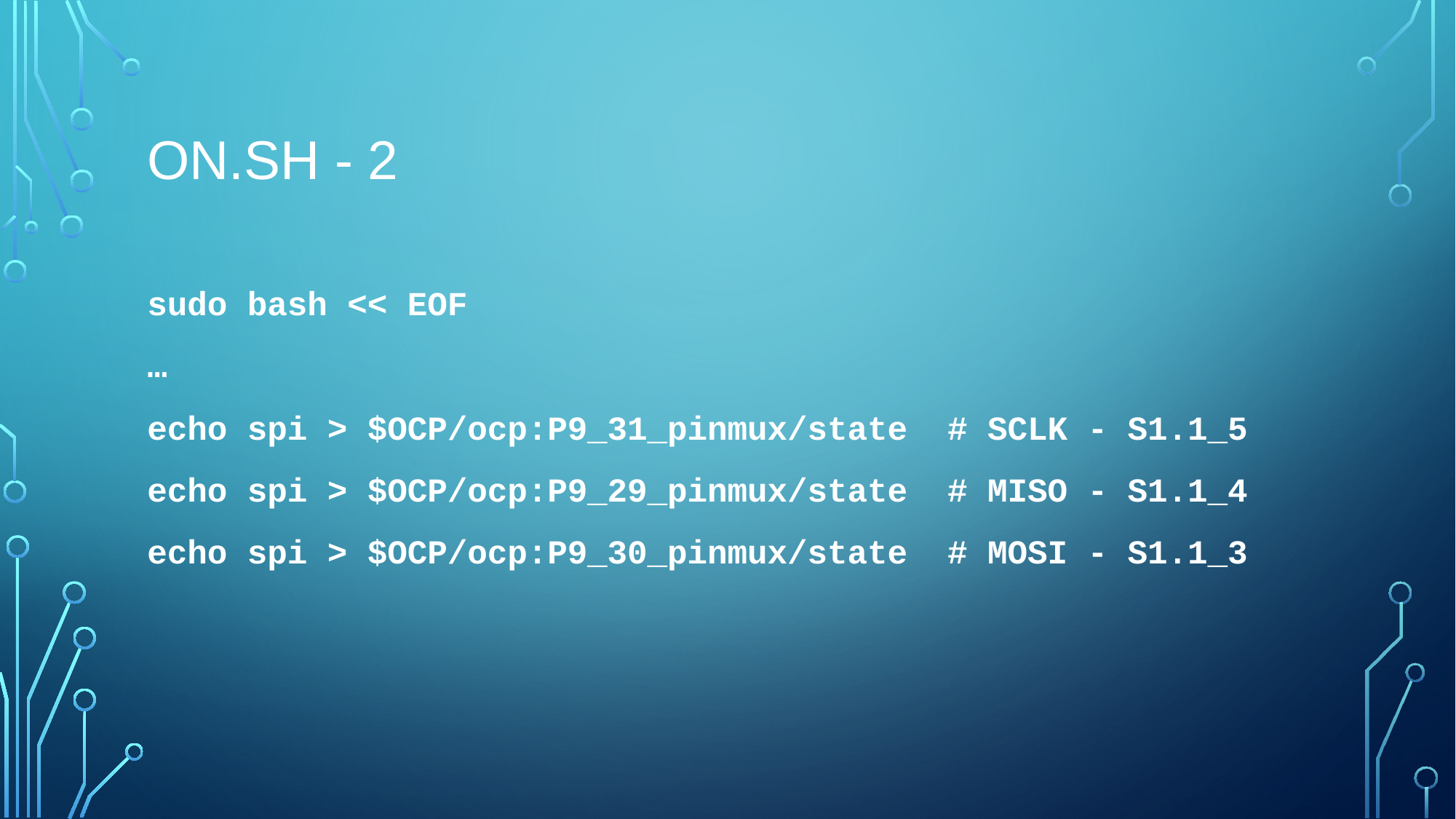

# On.sh - 2
sudo bash << EOF
…
echo spi > $OCP/ocp:P9_31_pinmux/state  # SCLK - S1.1_5
echo spi > $OCP/ocp:P9_29_pinmux/state  # MISO - S1.1_4
echo spi > $OCP/ocp:P9_30_pinmux/state  # MOSI - S1.1_3